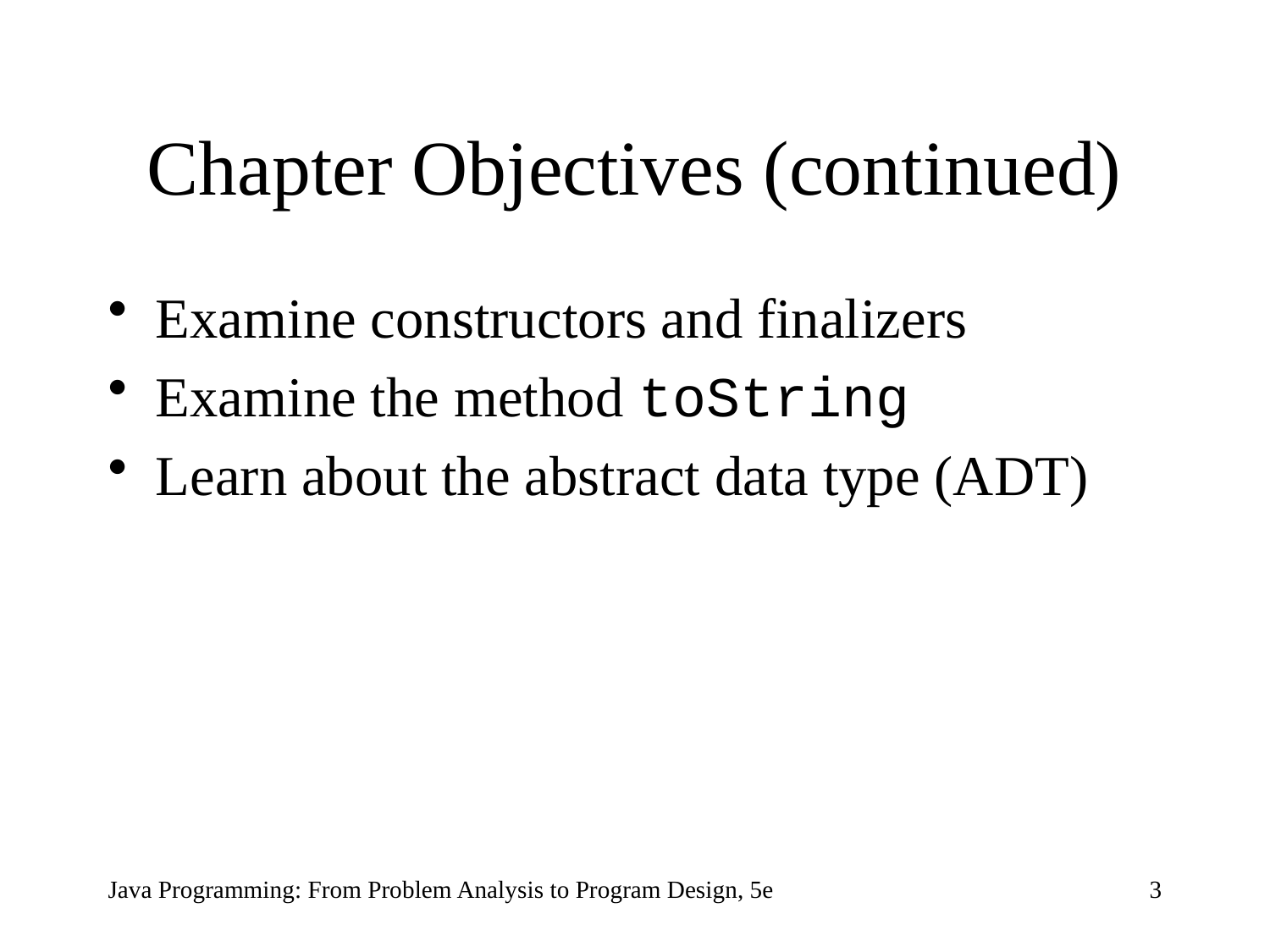

# Chapter Objectives (continued)
Examine constructors and finalizers
Examine the method toString
Learn about the abstract data type (ADT)

Java Programming: From Problem Analysis to Program Design, 5e
3